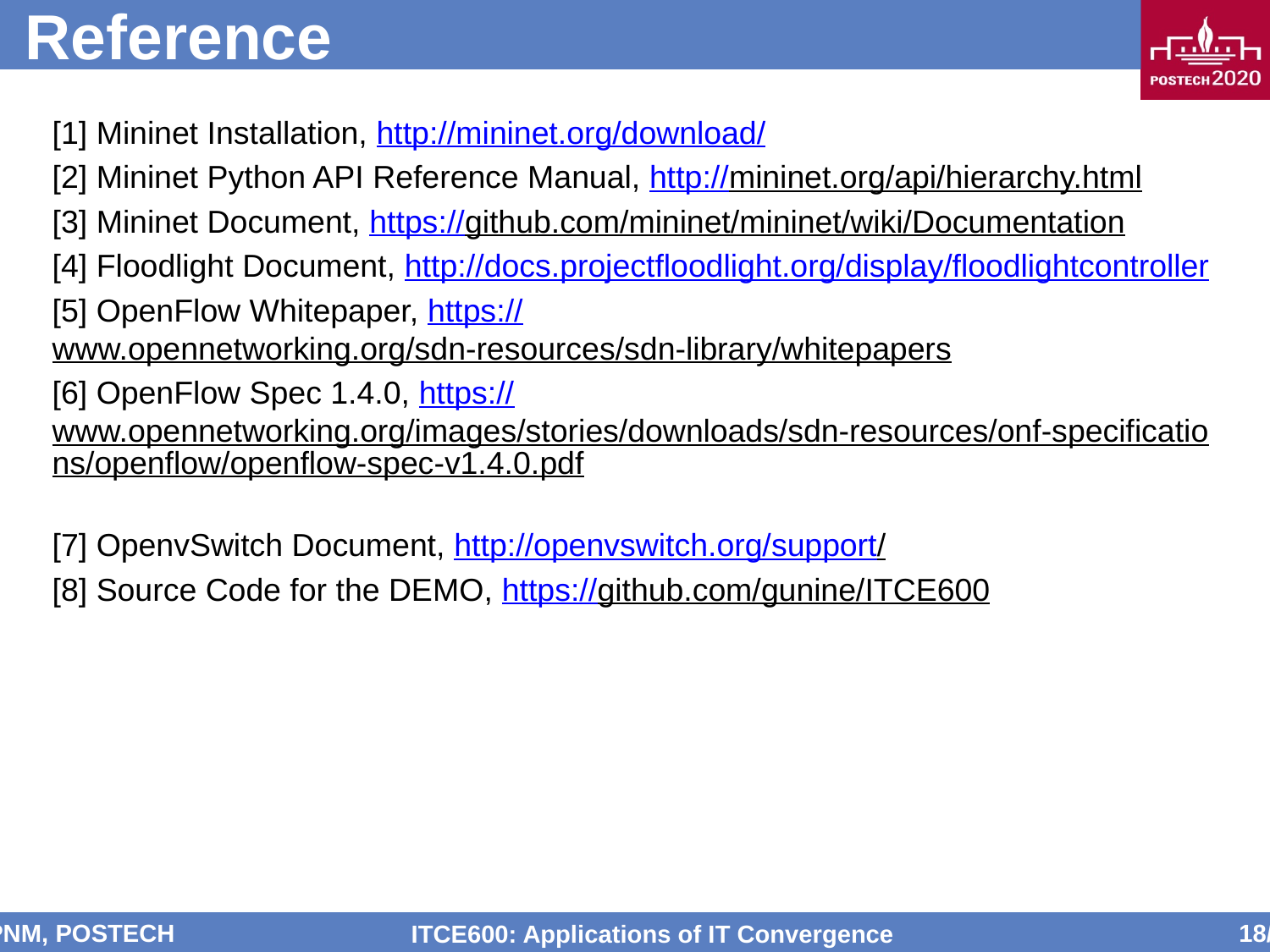

# Reference
[1] Mininet Installation, http://mininet.org/download/
[2] Mininet Python API Reference Manual, http://mininet.org/api/hierarchy.html
[3] Mininet Document, https://github.com/mininet/mininet/wiki/Documentation
[4] Floodlight Document, http://docs.projectfloodlight.org/display/floodlightcontroller
[5] OpenFlow Whitepaper, https://www.opennetworking.org/sdn-resources/sdn-library/whitepapers
[6] OpenFlow Spec 1.4.0, https://www.opennetworking.org/images/stories/downloads/sdn-resources/onf-specifications/openflow/openflow-spec-v1.4.0.pdf
[7] OpenvSwitch Document, http://openvswitch.org/support/
[8] Source Code for the DEMO, https://github.com/gunine/ITCE600